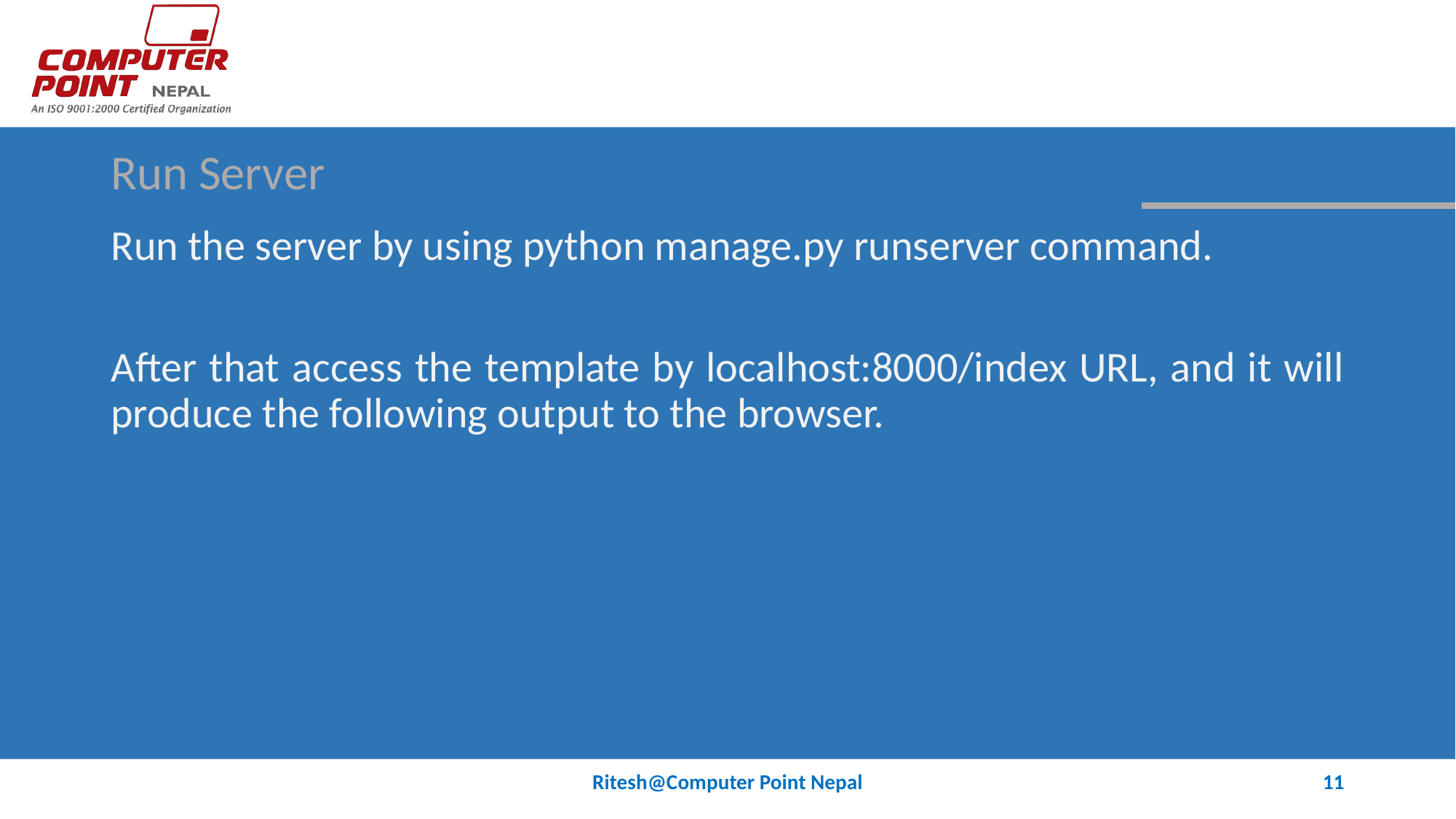

# Run Server
Run the server by using python manage.py runserver command.

After that access the template by localhost:8000/index URL, and it will produce the following output to the browser.

Ritesh@Computer Point Nepal

11